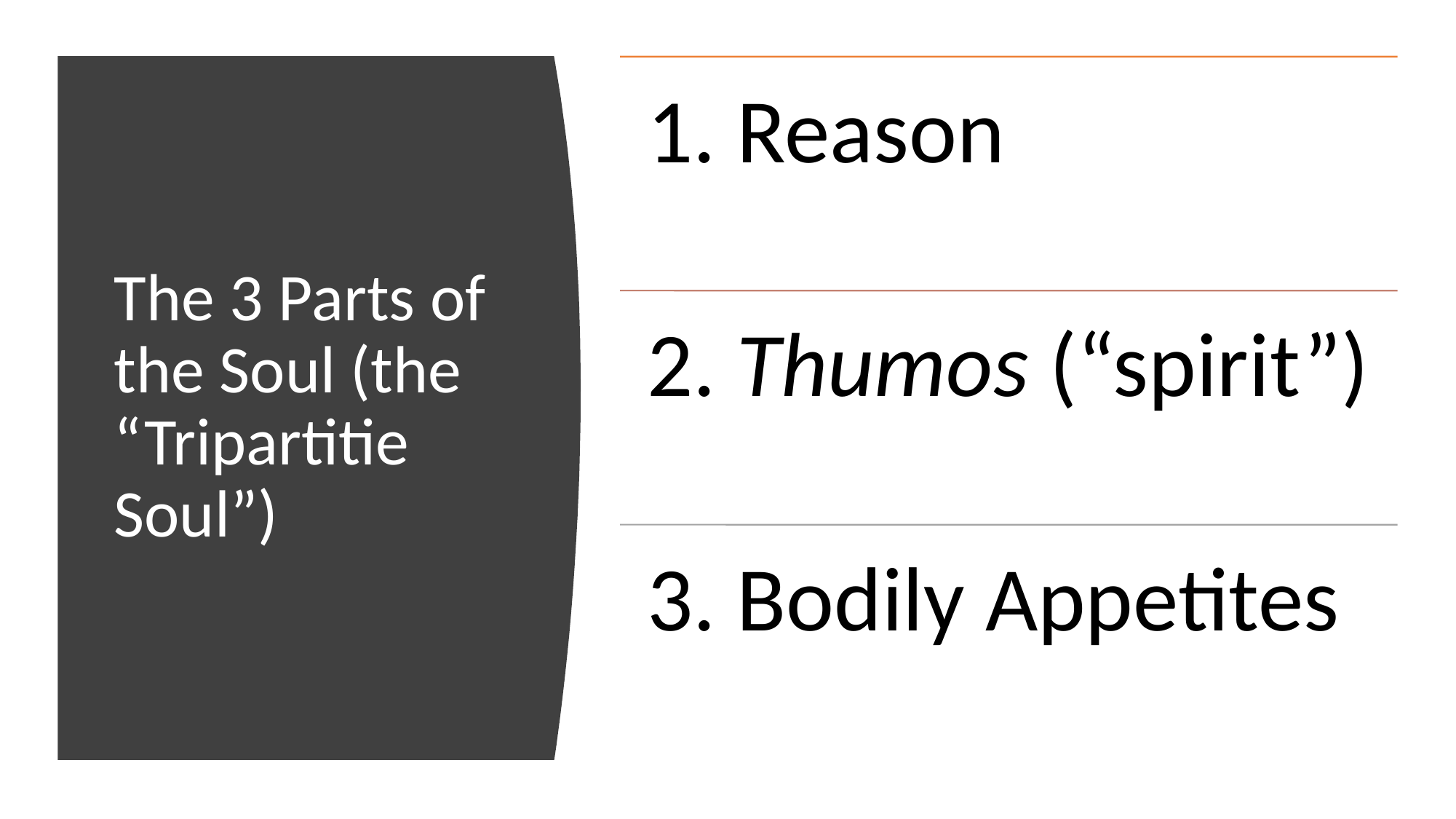

1. Reason
2. Thumos (“spirit”)
3. Bodily Appetites

The 3 Parts of the Soul (the “Tripartitie Soul”)